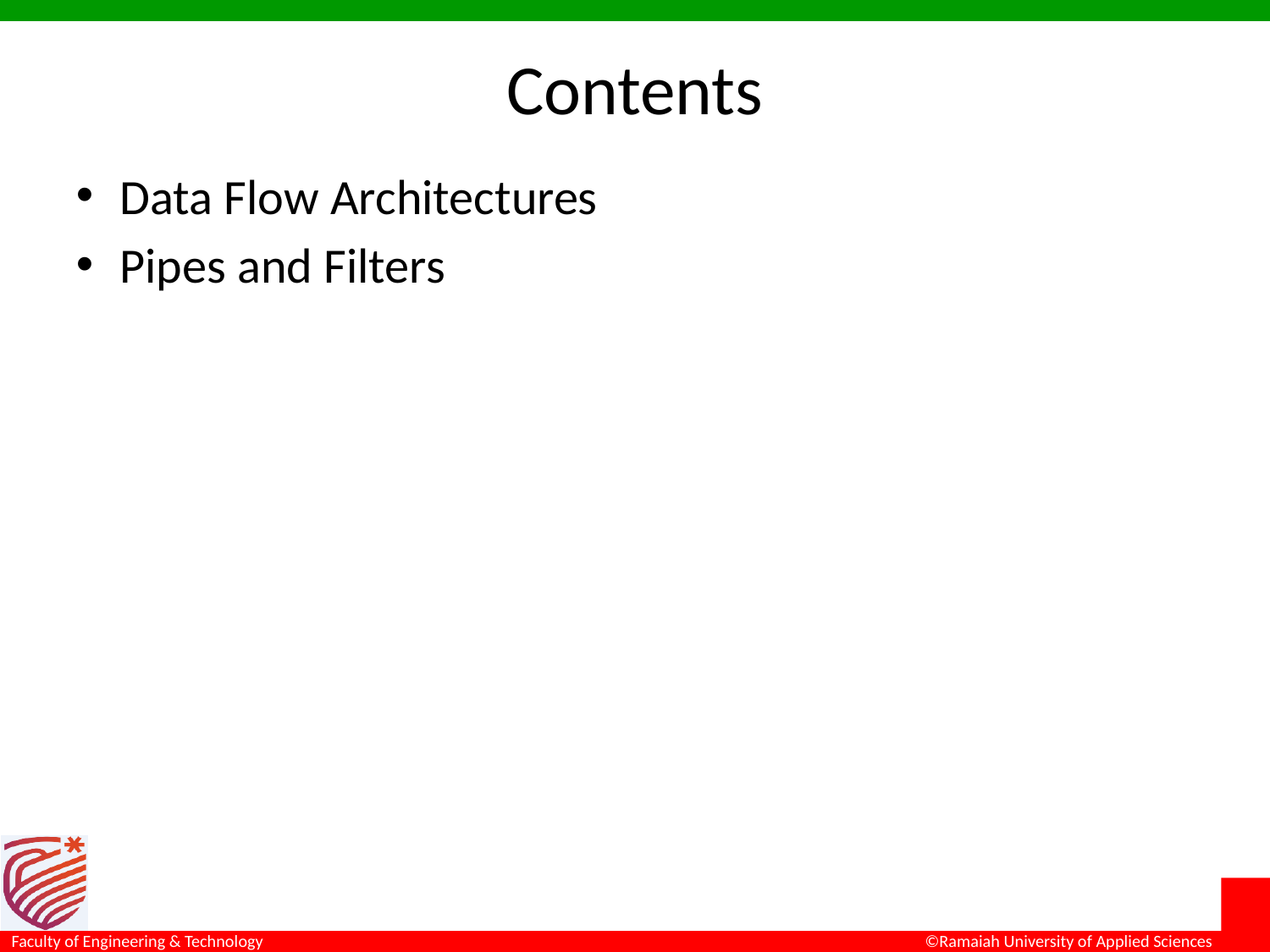

# Contents
Data Flow Architectures
Pipes and Filters